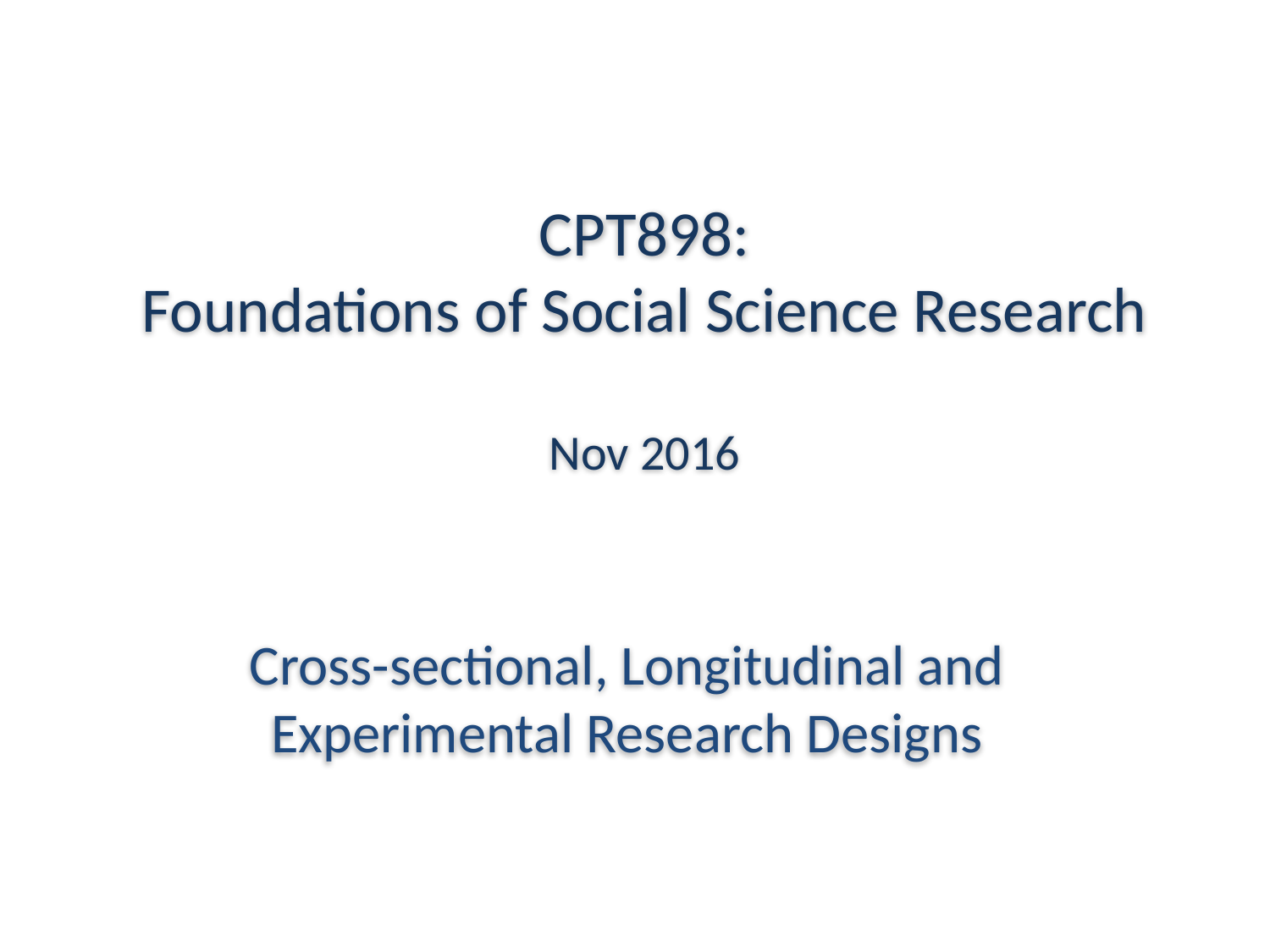

# CPT898: Foundations of Social Science Research Nov 2016

Cross-sectional, Longitudinal and Experimental Research Designs